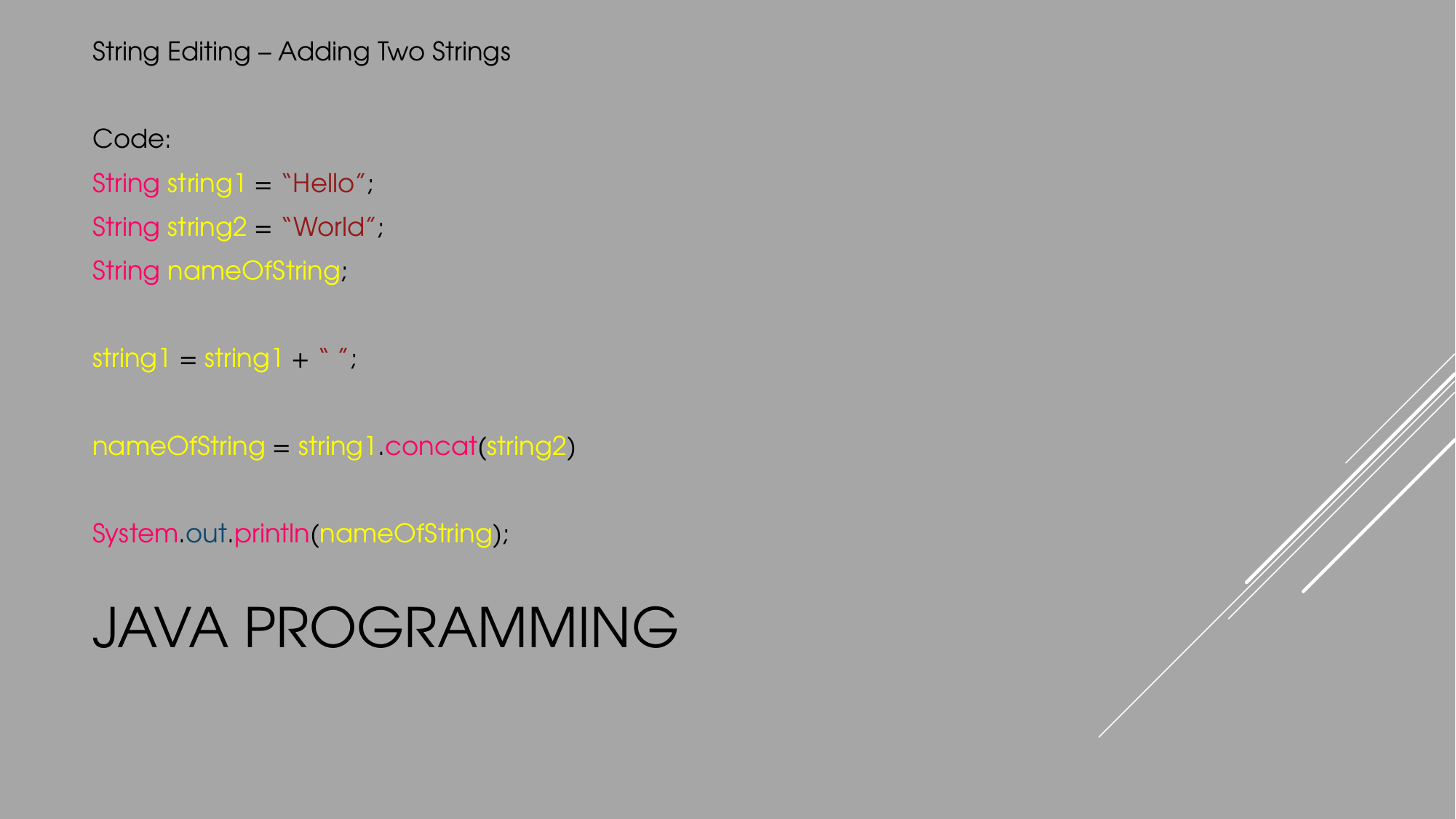

String Editing – Adding Two Strings

Code:
String string1 = “Hello”;
String string2 = “World”;
String nameOfString;

string1 = string1 + “ ”;

nameOfString = string1.concat(string2)

System.out.println(nameOfString);

# Java Programming